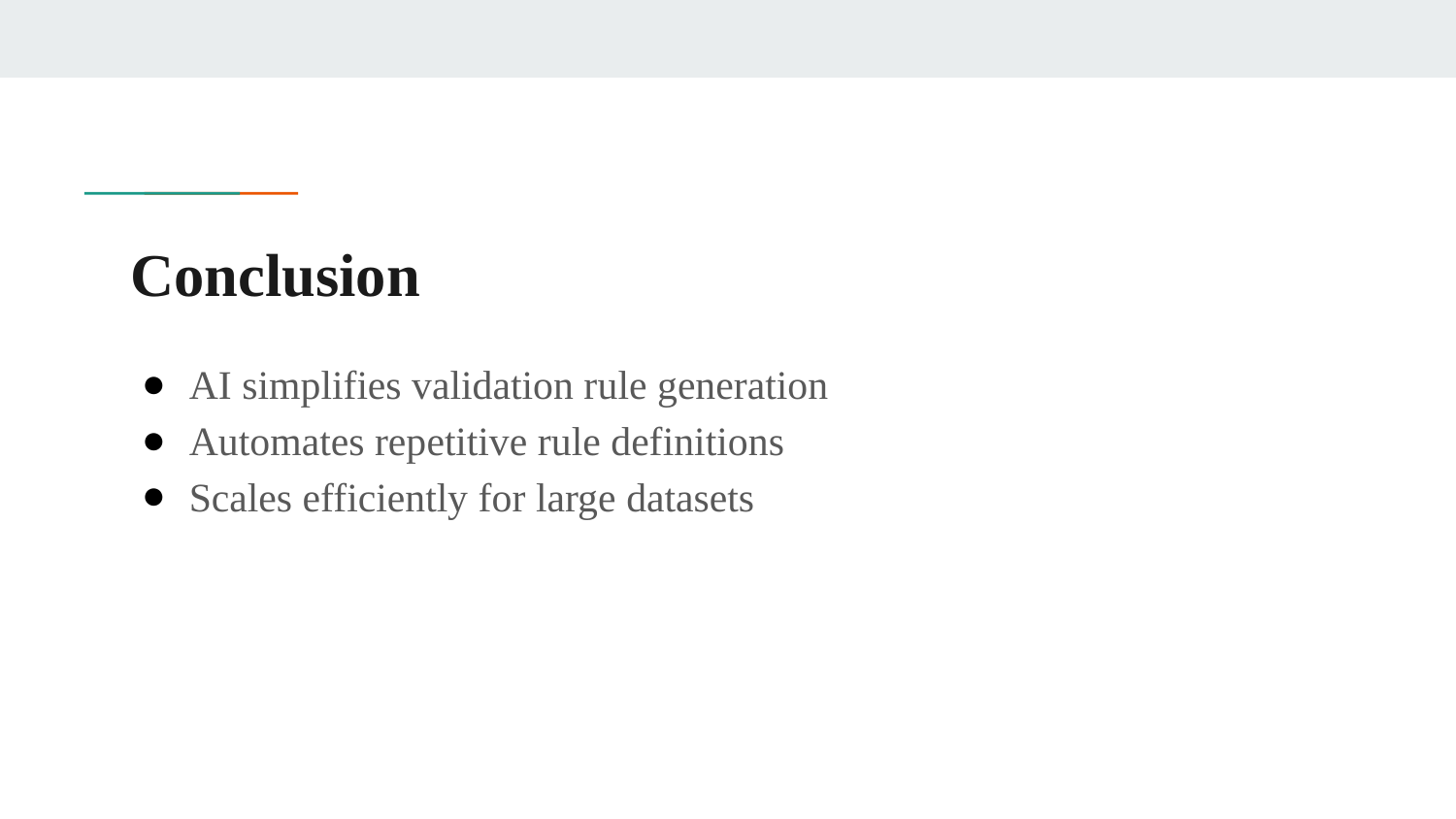

# Conclusion

AI simplifies validation rule generation
Automates repetitive rule definitions
Scales efficiently for large datasets